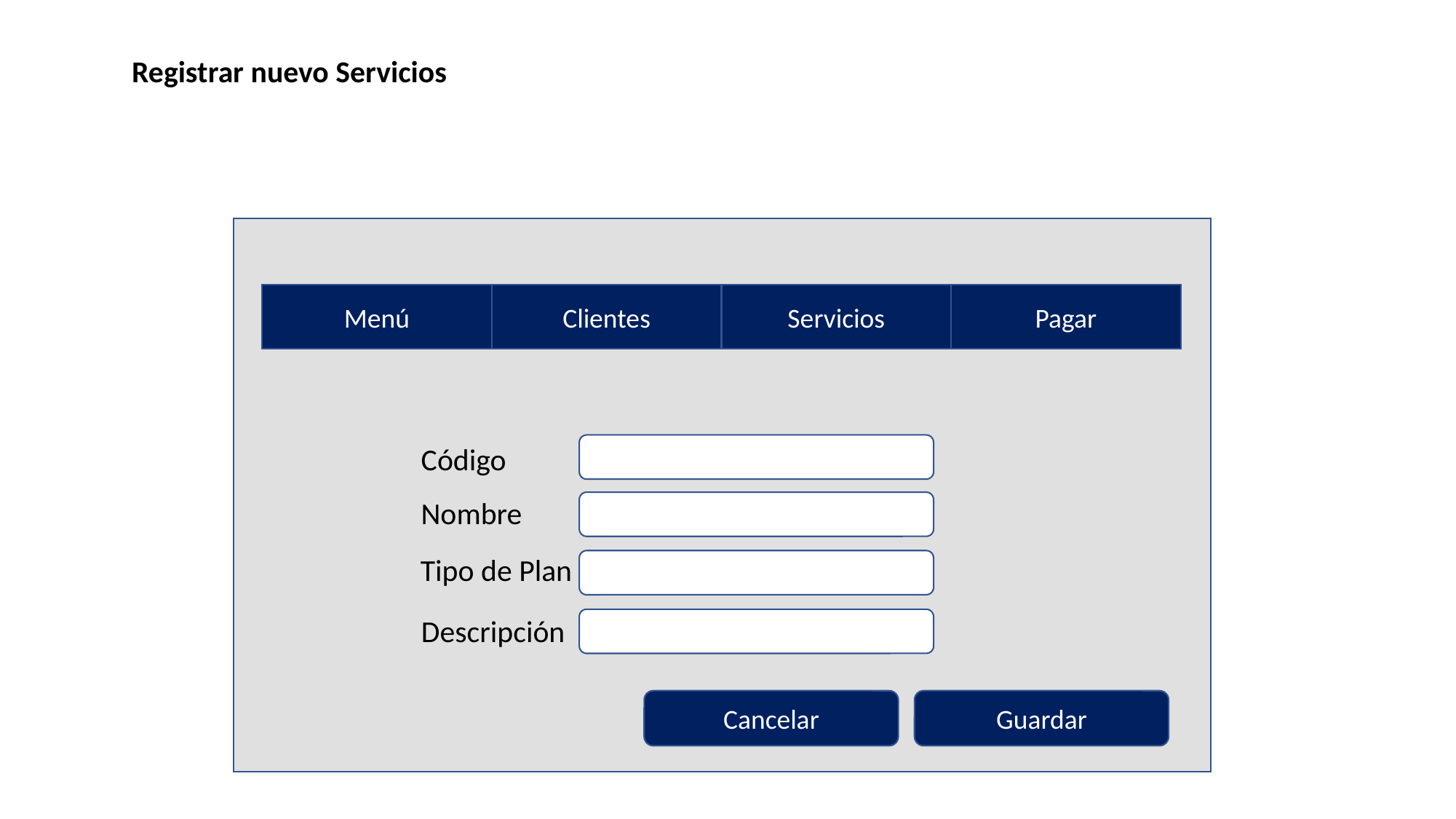

Registrar nuevo Servicios

Menú
Clientes
Servicios
Pagar
Código

Nombre

Tipo de Plan

Descripción

Cancelar
Guardar